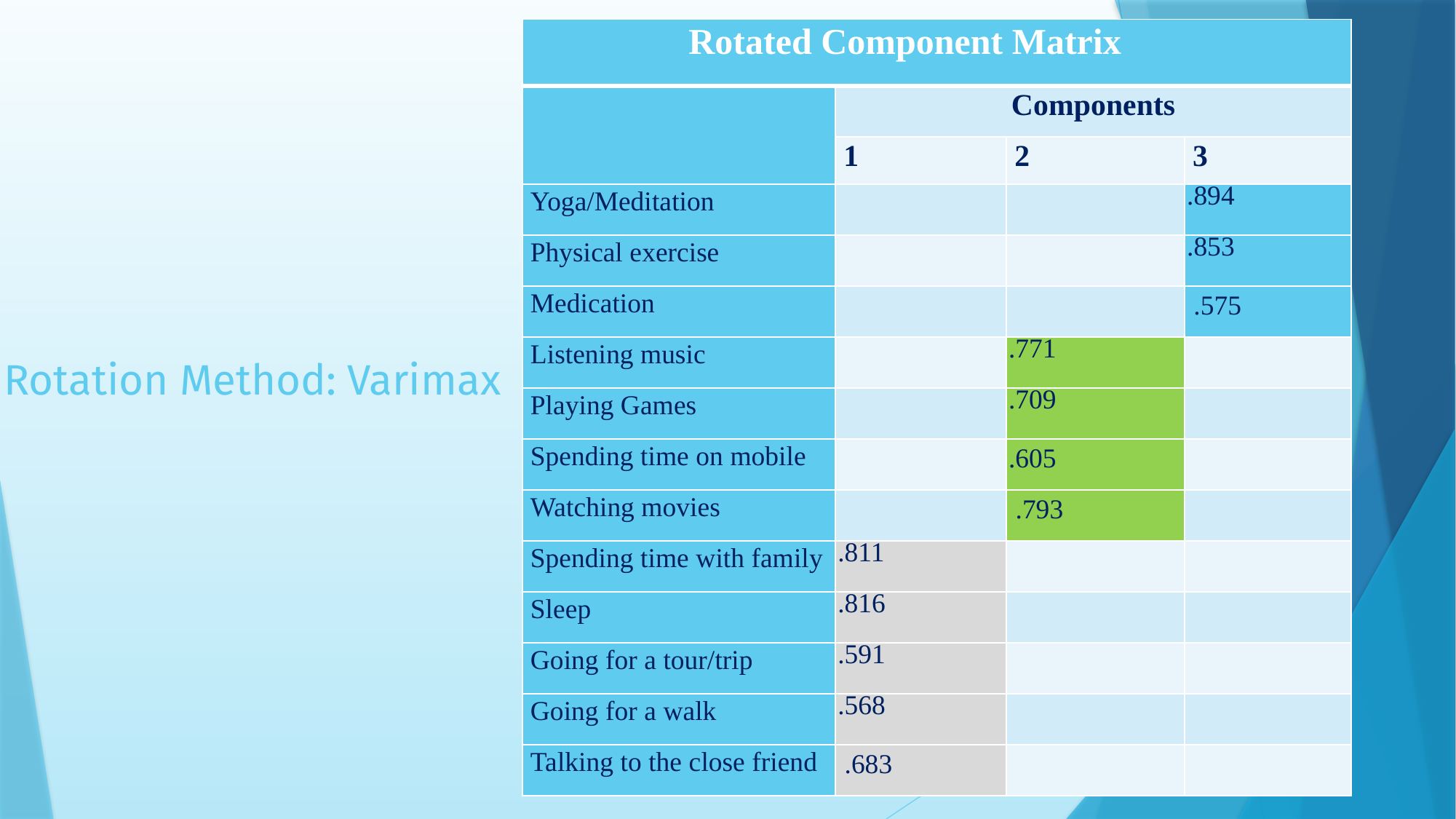

| Rotated Component Matrix |  |  |  |
| --- | --- | --- | --- |
|  | Components |  |  |
|  | 1 | 2 | 3 |
| Yoga/Meditation |  |  | .894 |
| Physical exercise |  |  | .853 |
| Medication |  |  | .575 |
| Listening music |  | .771 |  |
| Playing Games |  | .709 |  |
| Spending time on mobile |  | .605 |  |
| Watching movies |  | .793 |  |
| Spending time with family | .811 |  |  |
| Sleep | .816 |  |  |
| Going for a tour/trip | .591 |  |  |
| Going for a walk | .568 |  |  |
| Talking to the close friend | .683 |  |  |
Rotation Method: Varimax